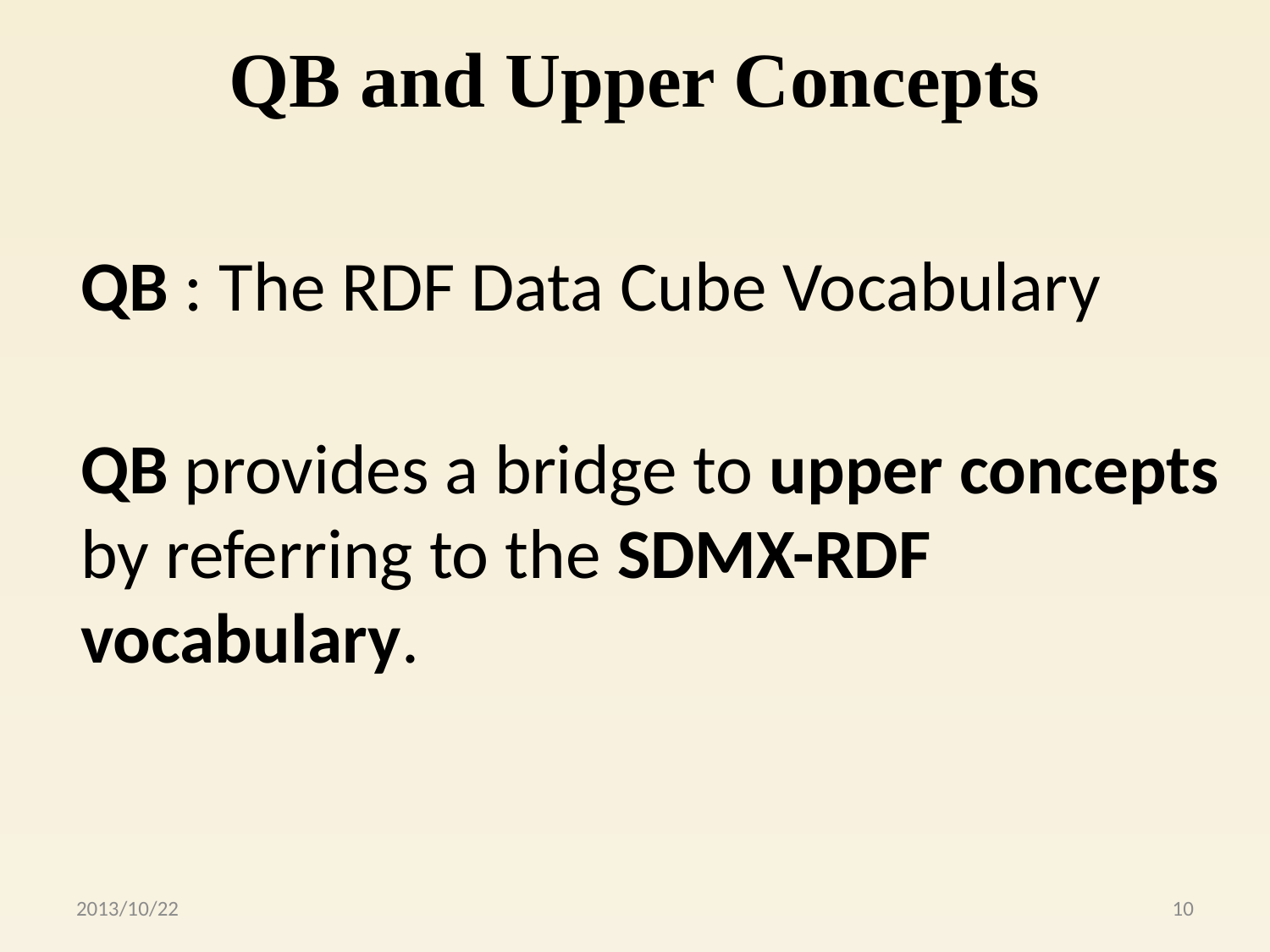

# QB and Upper Concepts
QB : The RDF Data Cube Vocabulary
QB provides a bridge to upper concepts by referring to the SDMX-RDF vocabulary.

2013/10/22
10